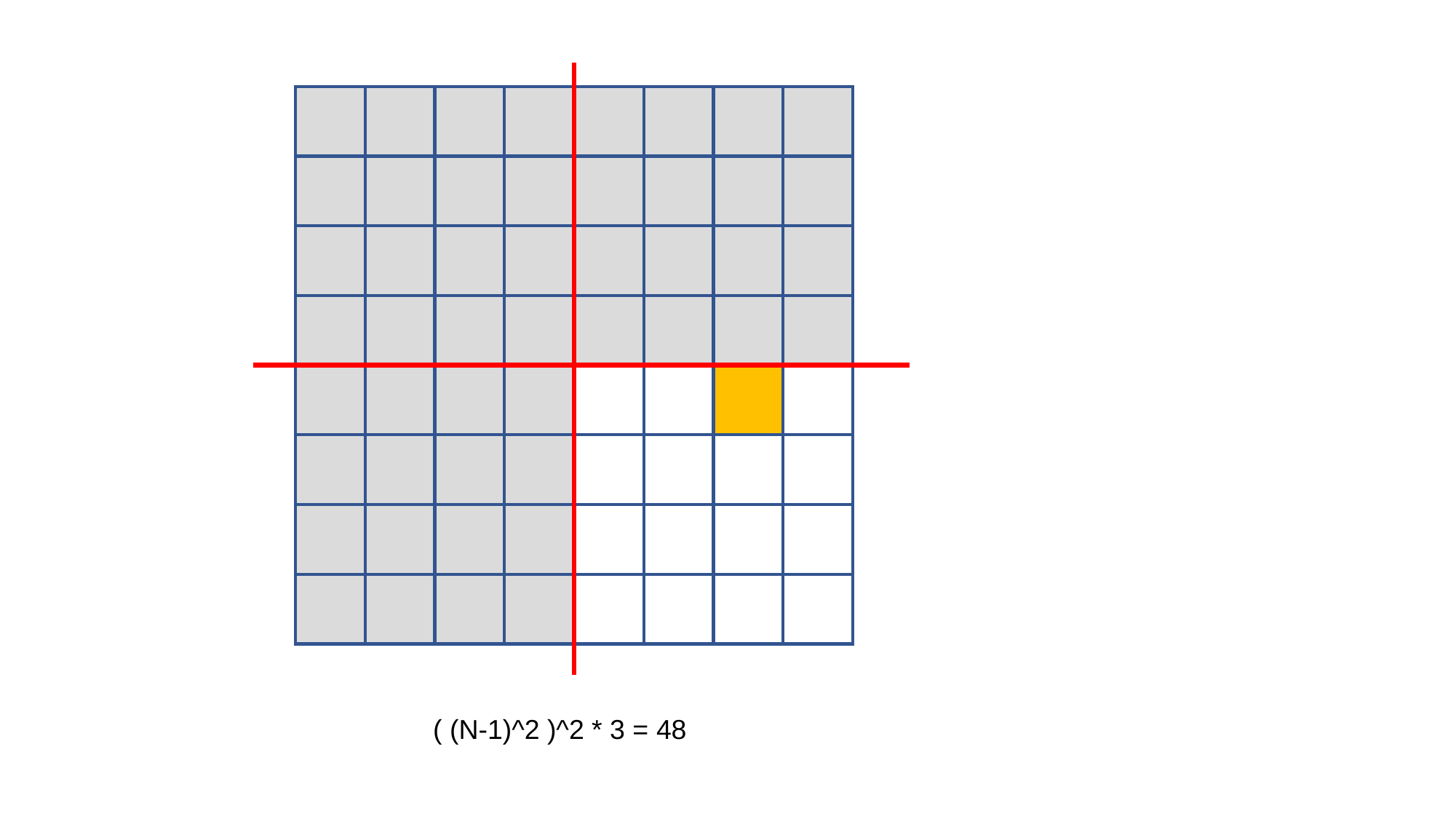

( (N-1)^2 )^2 * 3 = 48